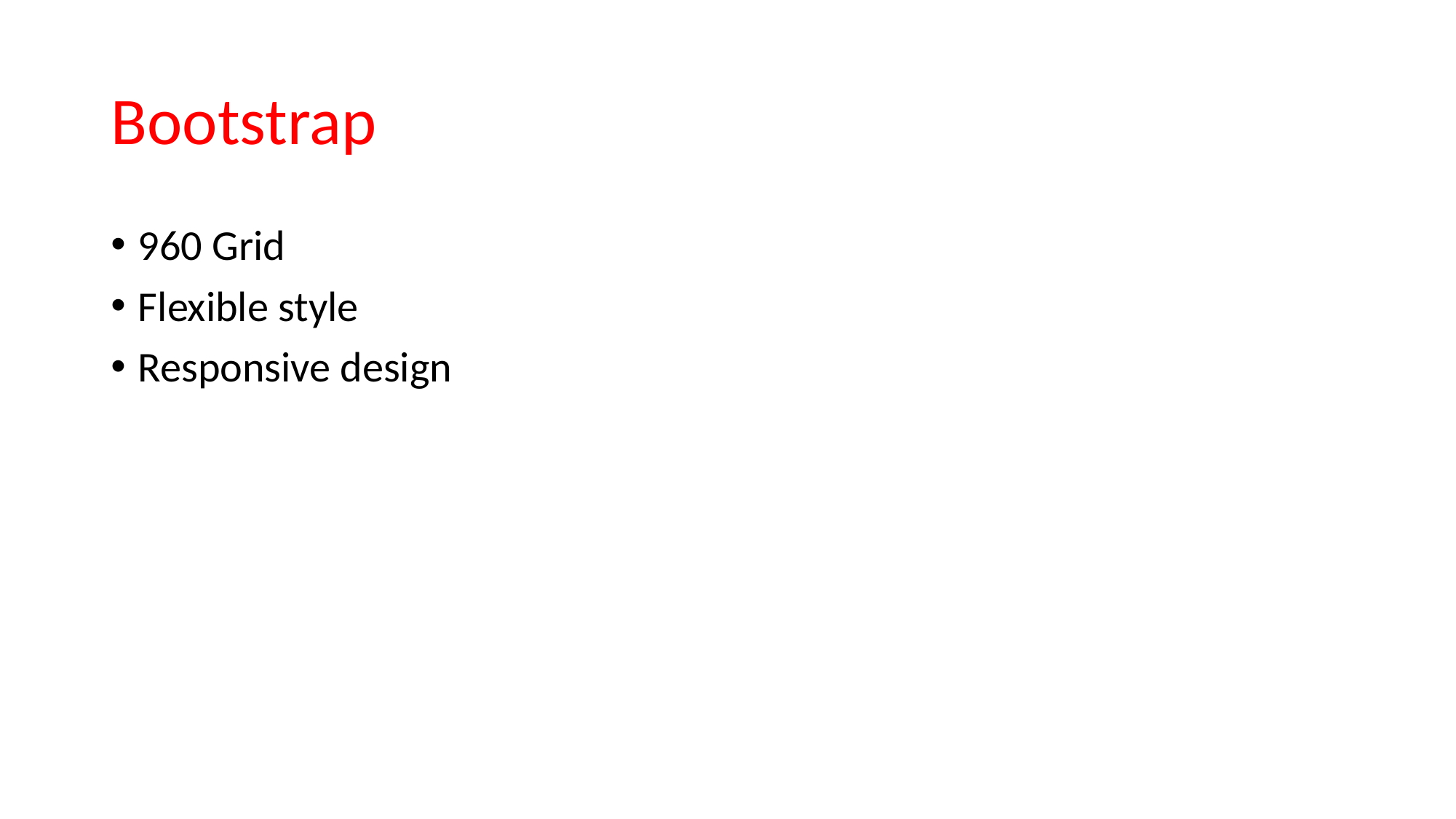

# Bootstrap
960 Grid
Flexible style
Responsive design